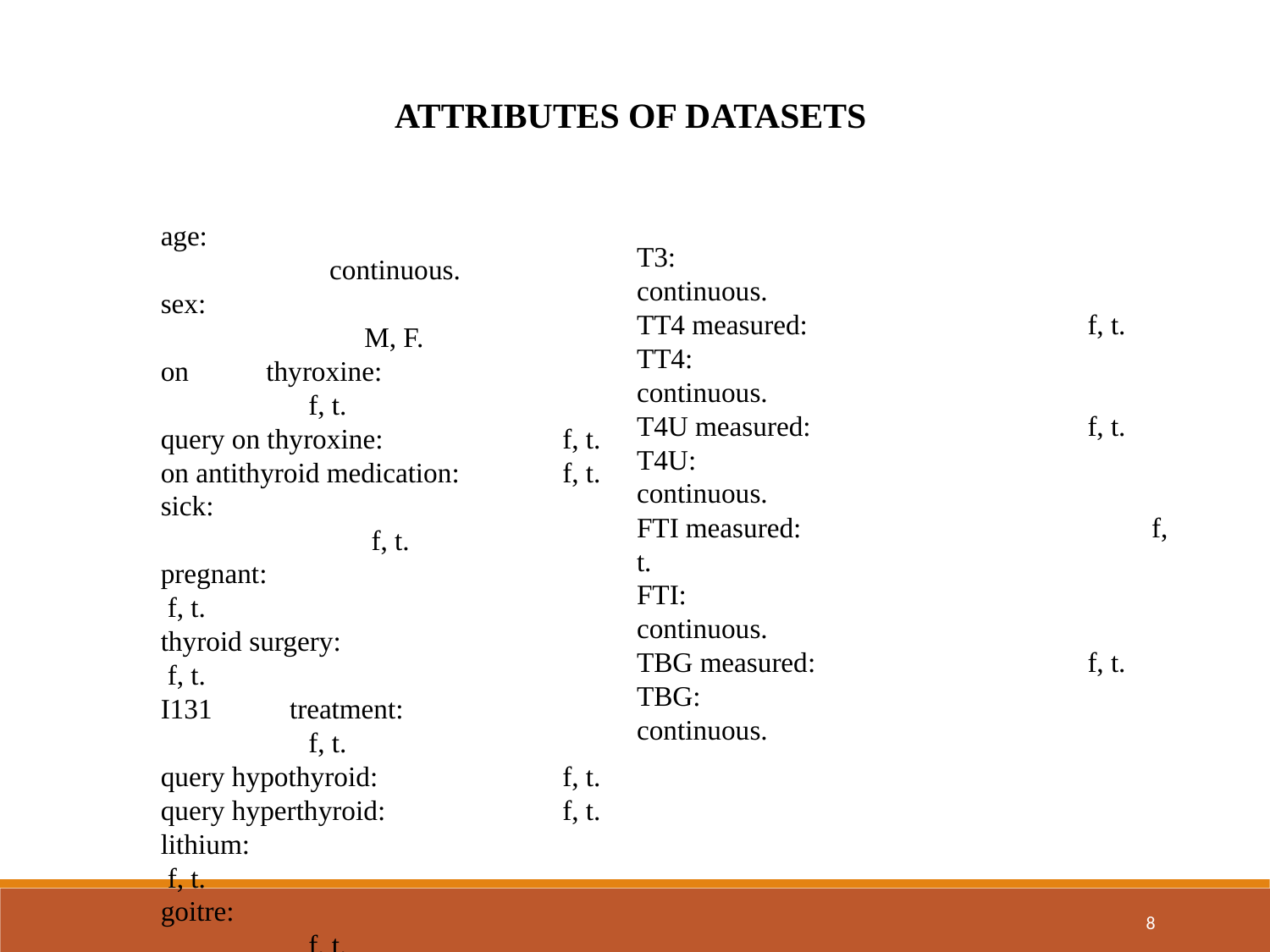

attributes of Datasets
age:				      continuous.
sex:				           M, F.
on thyroxine:			   f, t.
query on thyroxine:		   f, t.
on antithyroid medication:	   f, t.
sick:				            f, t.
pregnant:			            f, t.
thyroid surgery:		            f, t.
I131 treatment:			   f, t.
query hypothyroid:		   f, t.
query hyperthyroid:		   f, t.
lithium:			            f, t.
goitre:				   f, t.
tumor:				   f, t.
hypopituitary:			   f, t.
psych:				   f, t.
TSH measured:			   f, t.
TSH:				     continuous.
T3 measured:			   f, t.
T3:				     continuous.
TT4 measured:		          f, t.
TT4:				     continuous.
T4U measured:		          f, t.
T4U:				     continuous.
FTI measured:			 f, t.
FTI:				     continuous.
TBG measured:		          f, t.
TBG:				continuous.

8